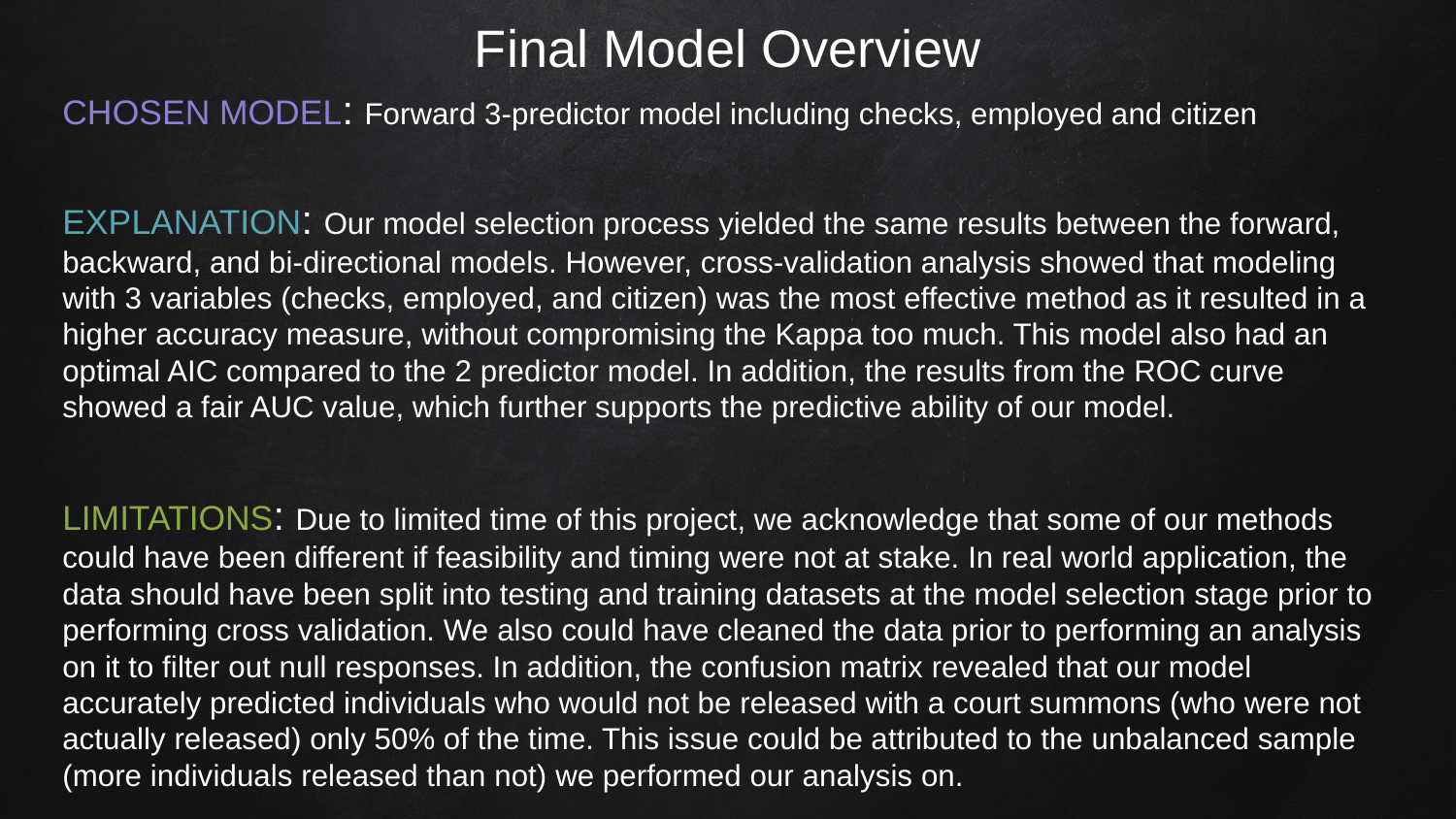

# Final Model Overview
CHOSEN MODEL: Forward 3-predictor model including checks, employed and citizen

EXPLANATION: Our model selection process yielded the same results between the forward, backward, and bi-directional models. However, cross-validation analysis showed that modeling with 3 variables (checks, employed, and citizen) was the most effective method as it resulted in a higher accuracy measure, without compromising the Kappa too much. This model also had an optimal AIC compared to the 2 predictor model. In addition, the results from the ROC curve showed a fair AUC value, which further supports the predictive ability of our model.

LIMITATIONS: Due to limited time of this project, we acknowledge that some of our methods could have been different if feasibility and timing were not at stake. In real world application, the data should have been split into testing and training datasets at the model selection stage prior to performing cross validation. We also could have cleaned the data prior to performing an analysis on it to filter out null responses. In addition, the confusion matrix revealed that our model accurately predicted individuals who would not be released with a court summons (who were not actually released) only 50% of the time. This issue could be attributed to the unbalanced sample (more individuals released than not) we performed our analysis on.